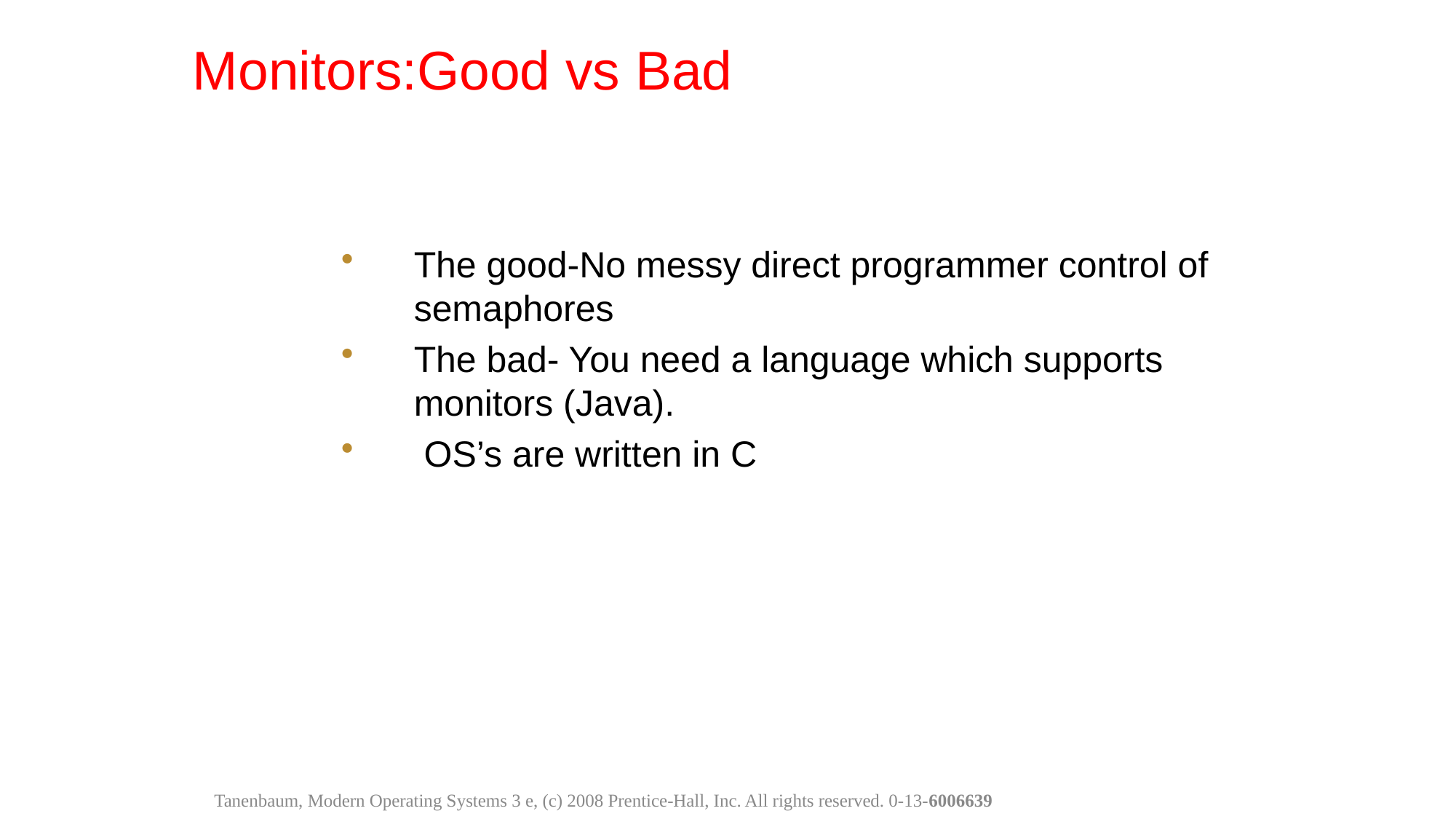

Monitors:Good vs Bad

The good-No messy direct programmer control of semaphores
The bad- You need a language which supports monitors (Java).
 OS’s are written in C

Tanenbaum, Modern Operating Systems 3 e, (c) 2008 Prentice-Hall, Inc. All rights reserved. 0-13-6006639